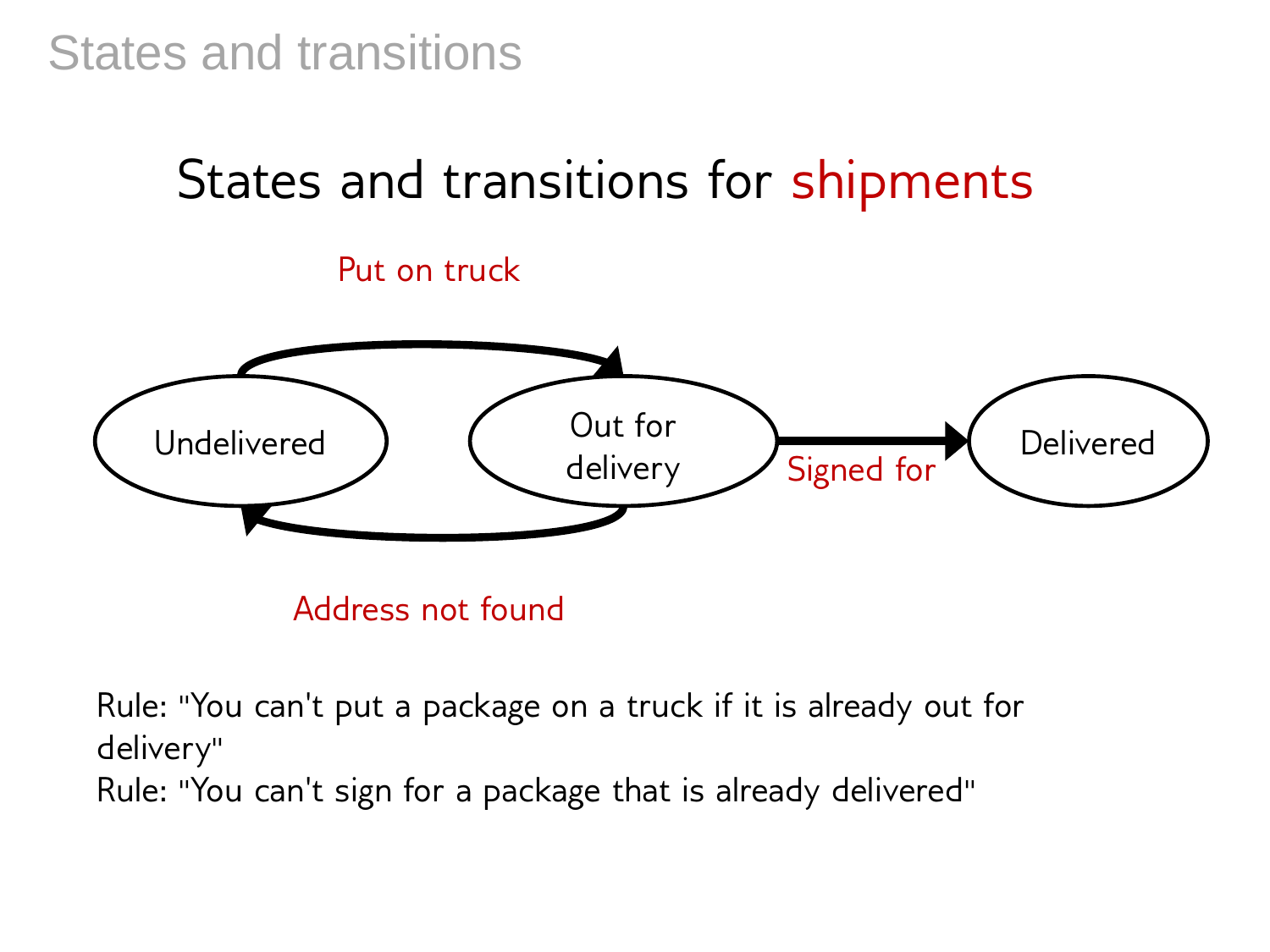

# States and transitions
States and transitions for shipments
Put on truck
Undelivered
Out for delivery
Delivered
Signed for
Address not found
Rule: "You can't put a package on a truck if it is already out for delivery"
Rule: "You can't sign for a package that is already delivered"